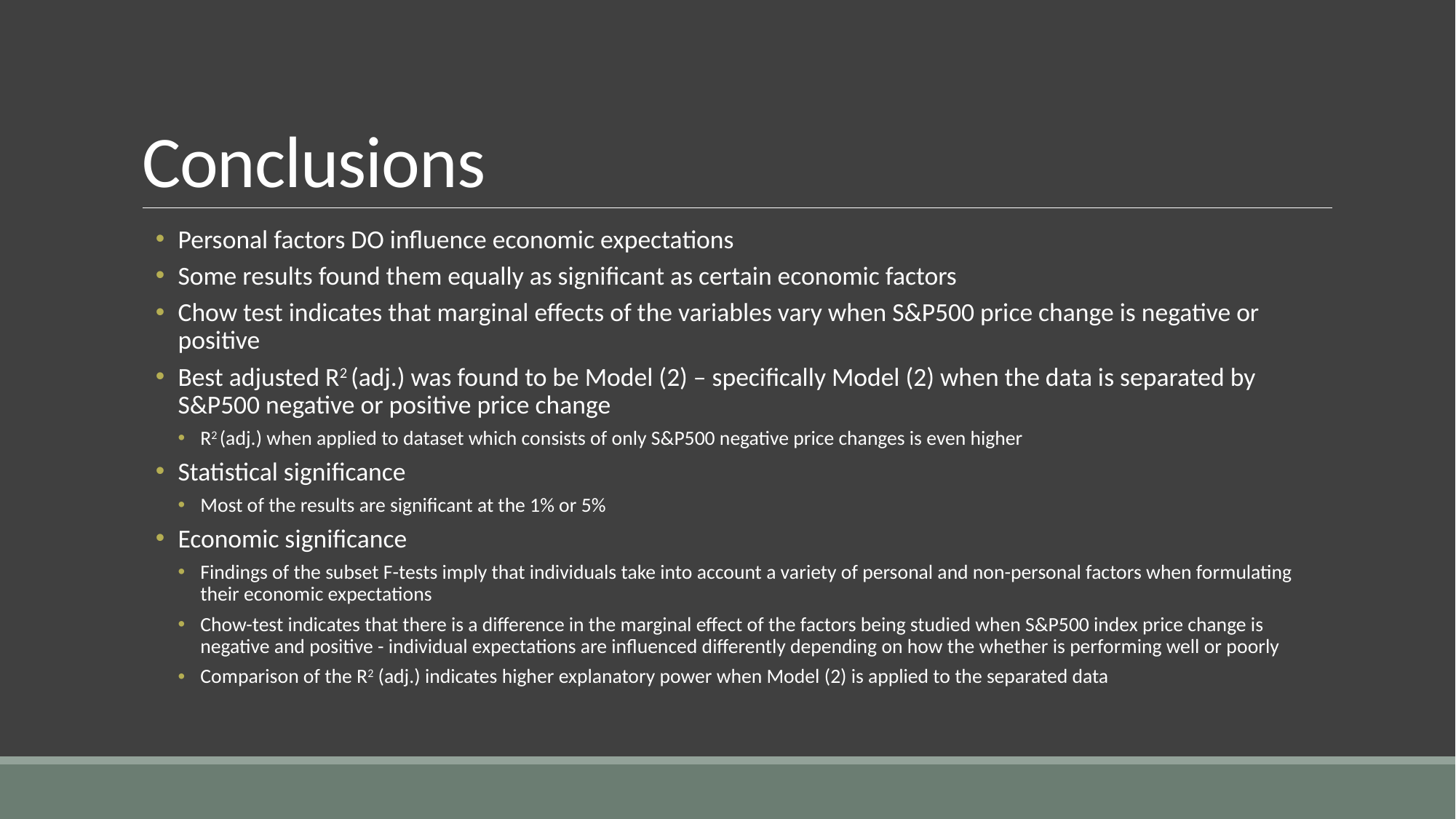

# Conclusions
Personal factors DO influence economic expectations
Some results found them equally as significant as certain economic factors
Chow test indicates that marginal effects of the variables vary when S&P500 price change is negative or positive
Best adjusted R2 (adj.) was found to be Model (2) – specifically Model (2) when the data is separated by S&P500 negative or positive price change
R2 (adj.) when applied to dataset which consists of only S&P500 negative price changes is even higher
Statistical significance
Most of the results are significant at the 1% or 5%
Economic significance
Findings of the subset F-tests imply that individuals take into account a variety of personal and non-personal factors when formulating their economic expectations
Chow-test indicates that there is a difference in the marginal effect of the factors being studied when S&P500 index price change is negative and positive - individual expectations are influenced differently depending on how the whether is performing well or poorly
Comparison of the R2 (adj.) indicates higher explanatory power when Model (2) is applied to the separated data